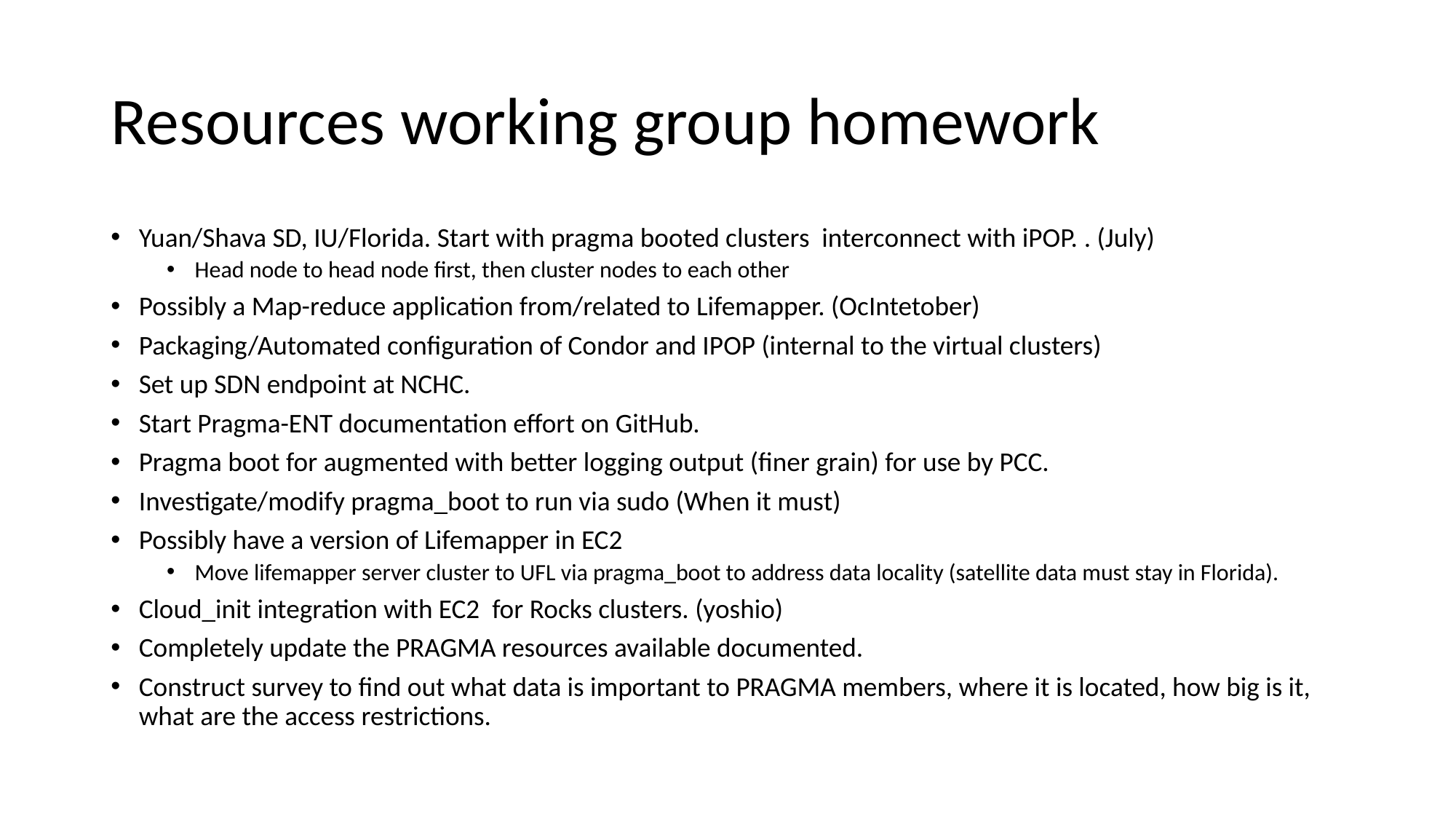

# Resources working group homework
Yuan/Shava SD, IU/Florida. Start with pragma booted clusters  interconnect with iPOP. . (July)
Head node to head node first, then cluster nodes to each other
Possibly a Map-reduce application from/related to Lifemapper. (OcIntetober)
Packaging/Automated configuration of Condor and IPOP (internal to the virtual clusters)
Set up SDN endpoint at NCHC.
Start Pragma-ENT documentation effort on GitHub.
Pragma boot for augmented with better logging output (finer grain) for use by PCC.
Investigate/modify pragma_boot to run via sudo (When it must)
Possibly have a version of Lifemapper in EC2
Move lifemapper server cluster to UFL via pragma_boot to address data locality (satellite data must stay in Florida).
Cloud_init integration with EC2  for Rocks clusters. (yoshio)
Completely update the PRAGMA resources available documented.
Construct survey to find out what data is important to PRAGMA members, where it is located, how big is it, what are the access restrictions.